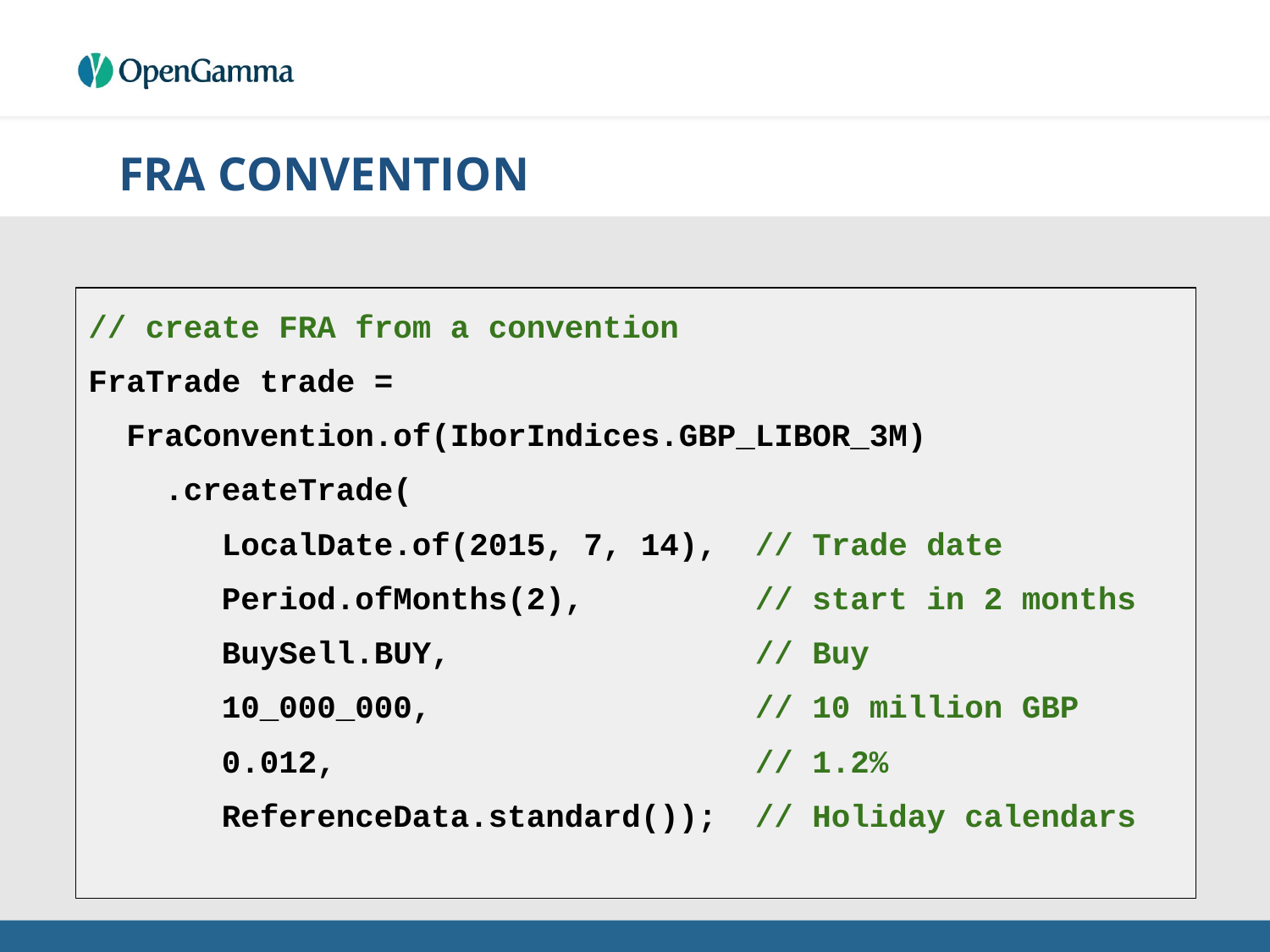

# FRA CONVENTION

// create FRA from a convention
FraTrade trade =
  FraConvention.of(IborIndices.GBP_LIBOR_3M)
    .createTrade(
       LocalDate.of(2015, 7, 14),  // Trade date
       Period.ofMonths(2),         // start in 2 months
       BuySell.BUY,                // Buy
       10_000_000,                 // 10 million GBP
       0.012,                      // 1.2%
       ReferenceData.standard());  // Holiday calendars